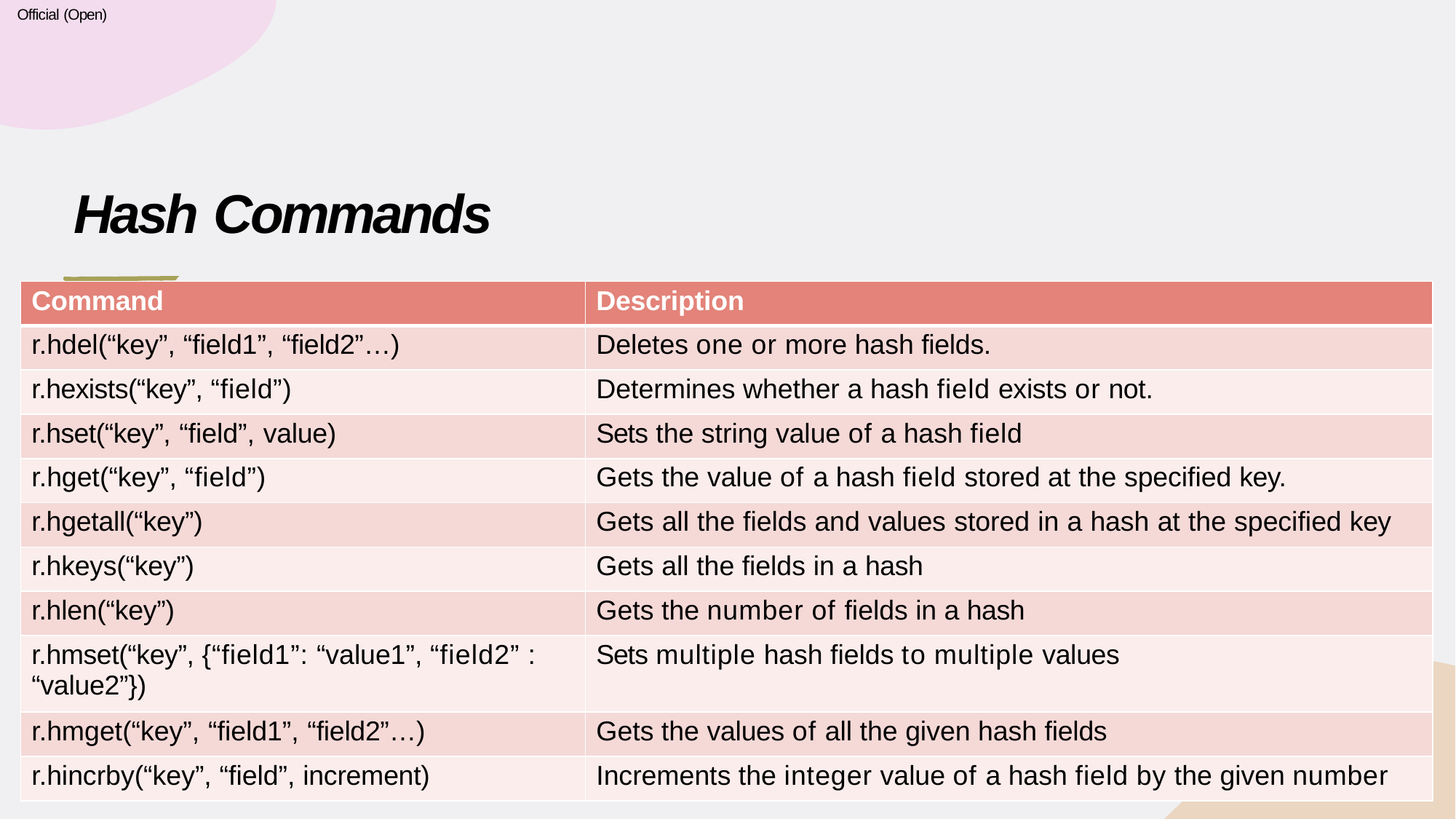

Official (Open)
# Hash Commands

| Command | Description |
| --- | --- |
| r.hdel(“key”, “field1”, “field2”…) | Deletes one or more hash fields. |
| r.hexists(“key”, “field”) | Determines whether a hash field exists or not. |
| r.hset(“key”, “field”, value) | Sets the string value of a hash field |
| r.hget(“key”, “field”) | Gets the value of a hash field stored at the specified key. |
| r.hgetall(“key”) | Gets all the fields and values stored in a hash at the specified key |
| r.hkeys(“key”) | Gets all the fields in a hash |
| r.hlen(“key”) | Gets the number of fields in a hash |
| r.hmset(“key”, {“field1”: “value1”, “field2” : “value2”}) | Sets multiple hash fields to multiple values |
| r.hmget(“key”, “field1”, “field2”…) | Gets the values of all the given hash fields |
| r.hincrby(“key”, “field”, increment) | Increments the integer value of a hash field by the given number |